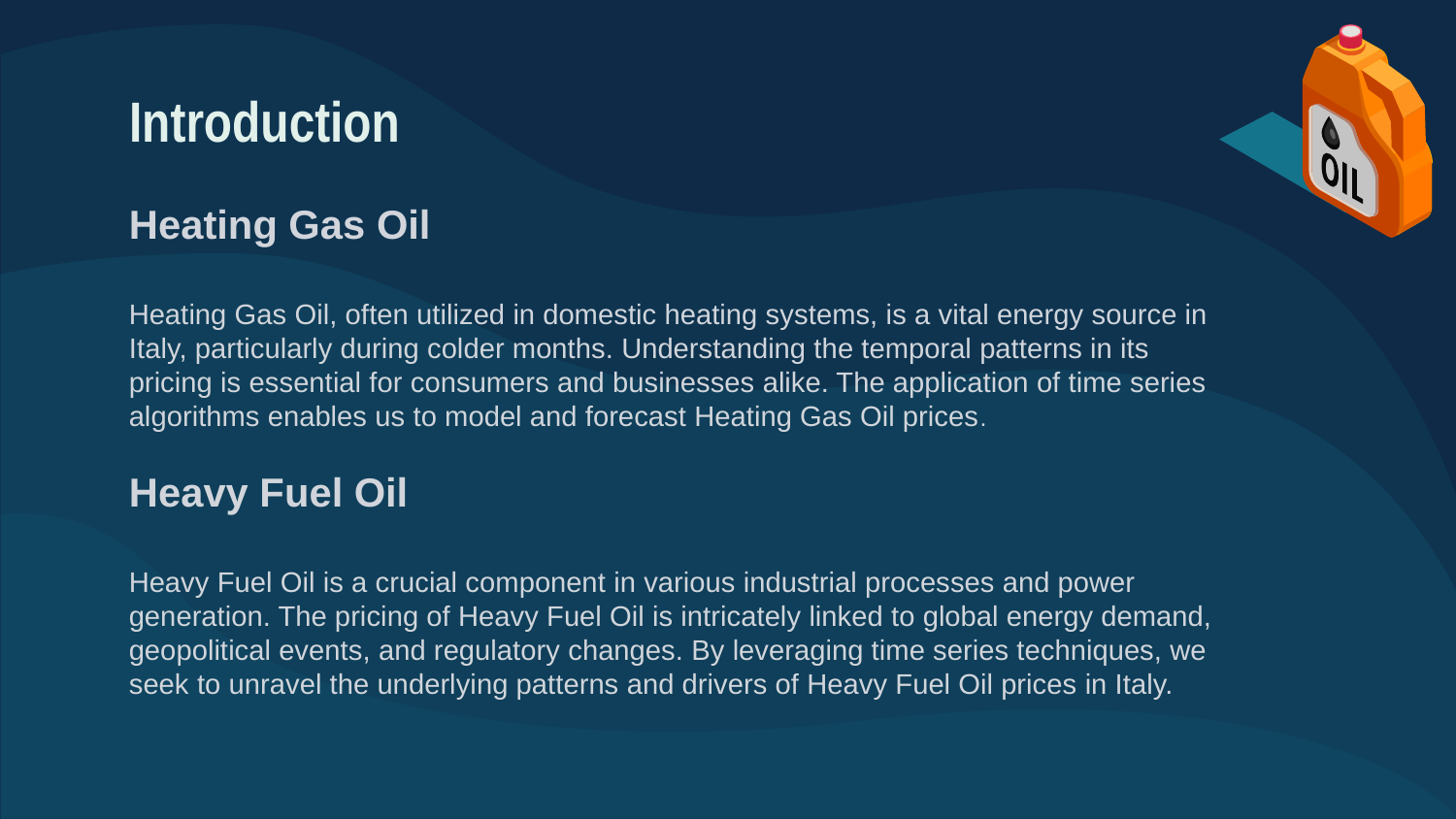

# Introduction
Heating Gas Oil

Heating Gas Oil, often utilized in domestic heating systems, is a vital energy source in Italy, particularly during colder months. Understanding the temporal patterns in its pricing is essential for consumers and businesses alike. The application of time series algorithms enables us to model and forecast Heating Gas Oil prices.
Heavy Fuel Oil

Heavy Fuel Oil is a crucial component in various industrial processes and power generation. The pricing of Heavy Fuel Oil is intricately linked to global energy demand, geopolitical events, and regulatory changes. By leveraging time series techniques, we seek to unravel the underlying patterns and drivers of Heavy Fuel Oil prices in Italy.